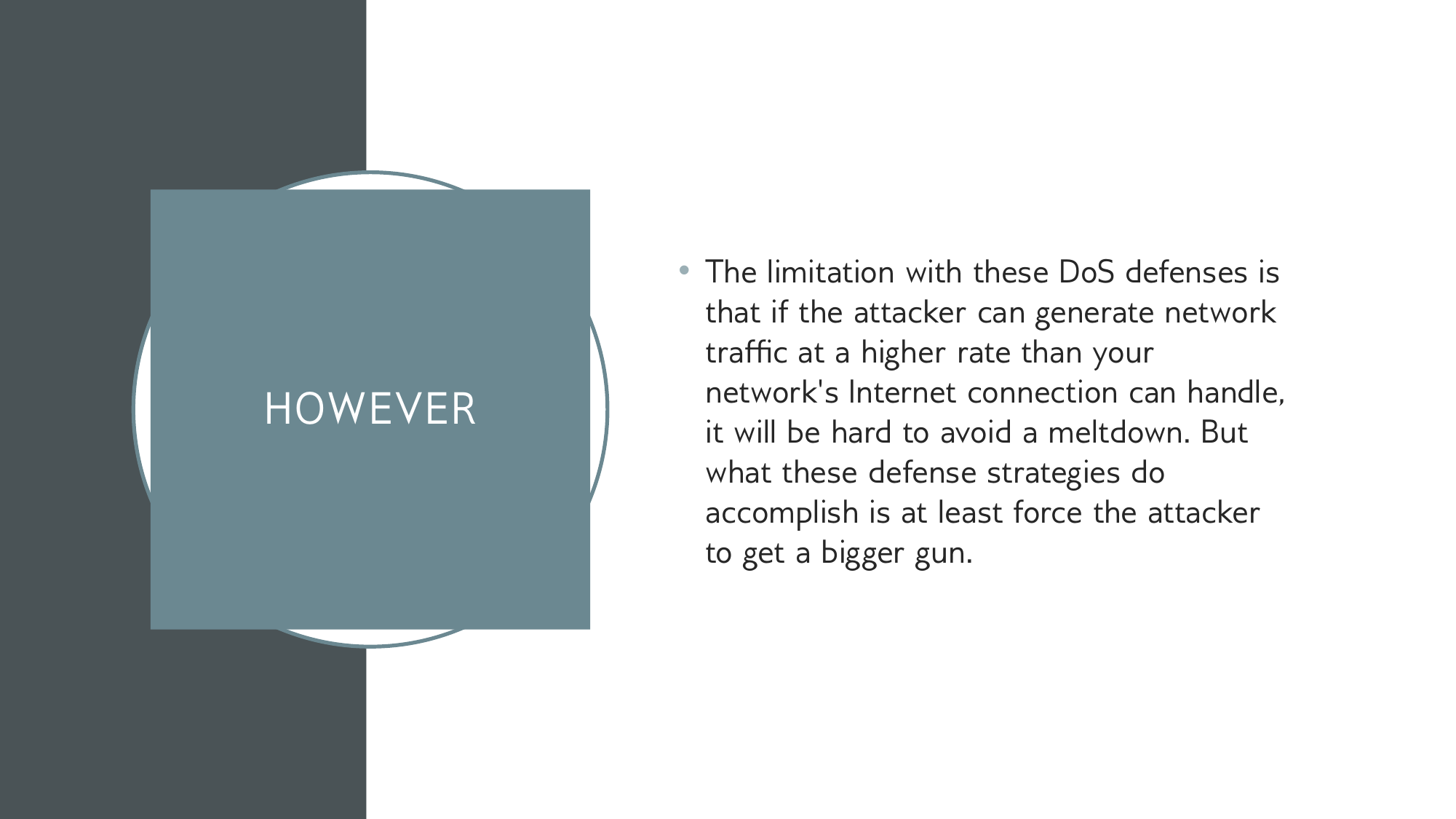

The limitation with these DoS defenses is that if the attacker can generate network traffic at a higher rate than your network's Internet connection can handle, it will be hard to avoid a meltdown. But what these defense strategies do accomplish is at least force the attacker to get a bigger gun.

# HOwever